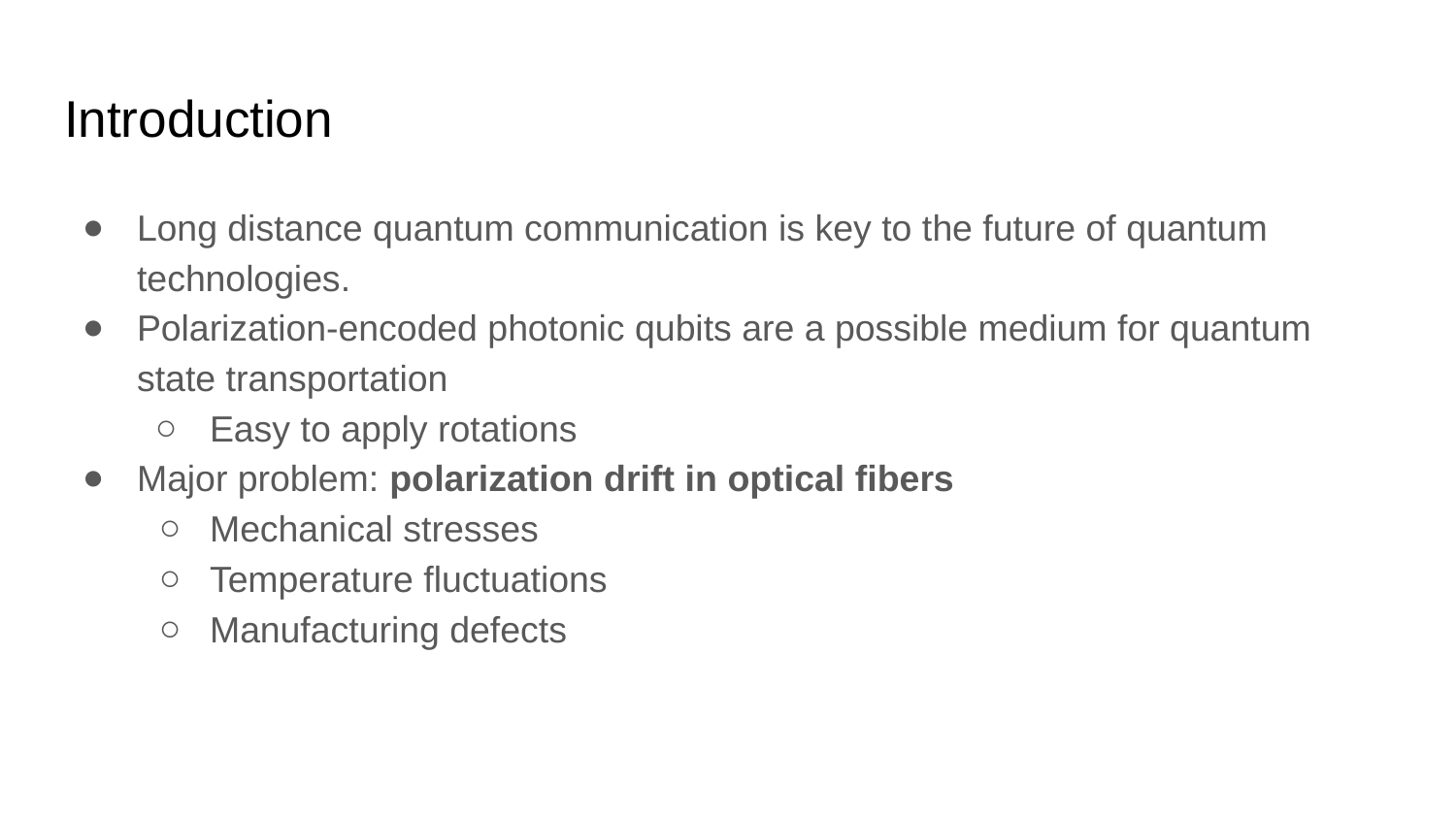

# Introduction
Long distance quantum communication is key to the future of quantum technologies.
Polarization-encoded photonic qubits are a possible medium for quantum state transportation
Easy to apply rotations
Major problem: polarization drift in optical fibers
Mechanical stresses
Temperature fluctuations
Manufacturing defects